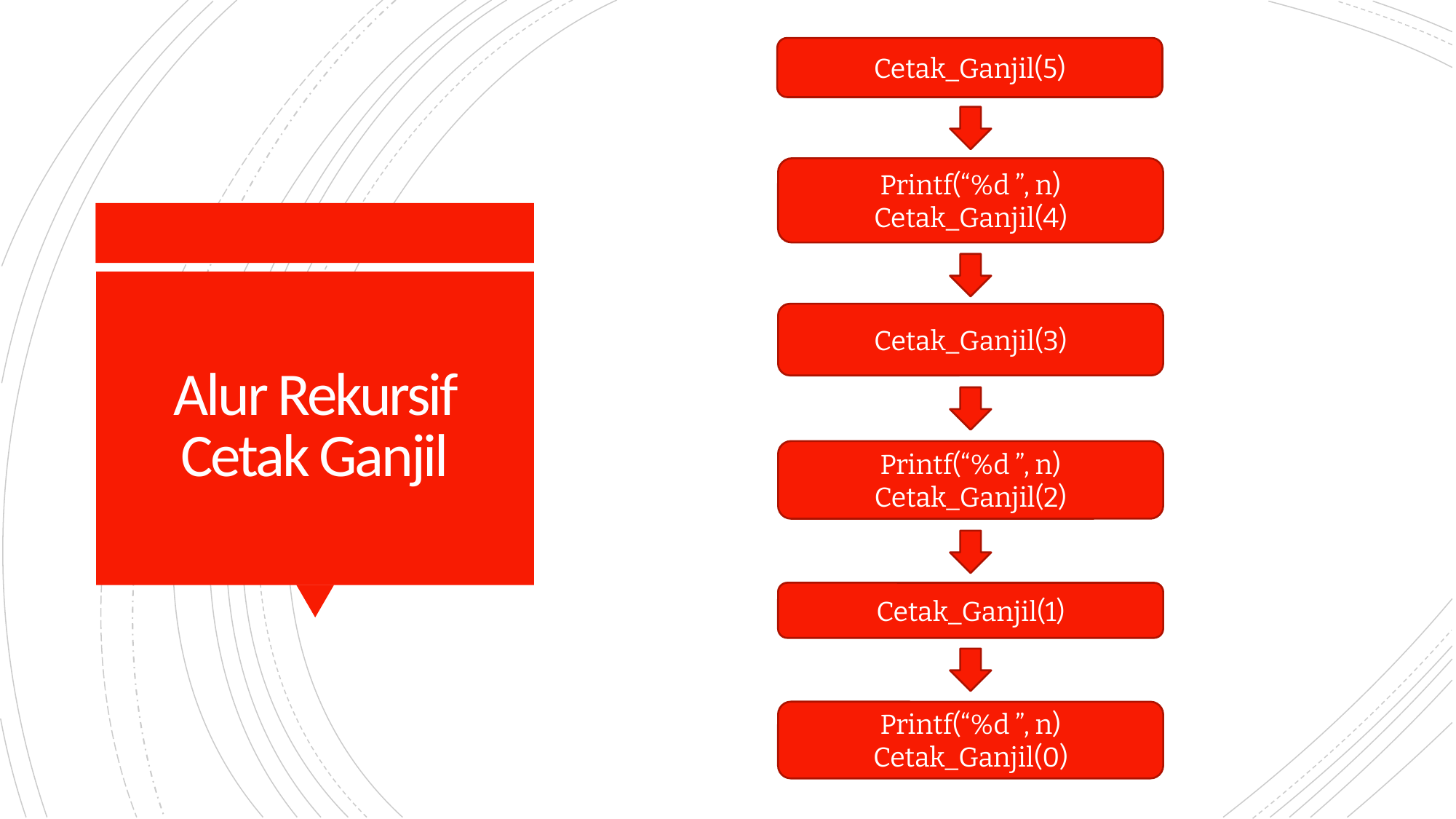

Cetak_Ganjil(5)

Printf(“%d ”, n)
Cetak_Ganjil(4)

# Alur Rekursif Cetak Ganjil
Cetak_Ganjil(3)

Printf(“%d ”, n)
Cetak_Ganjil(2)

Cetak_Ganjil(1)

Printf(“%d ”, n)
Cetak_Ganjil(0)